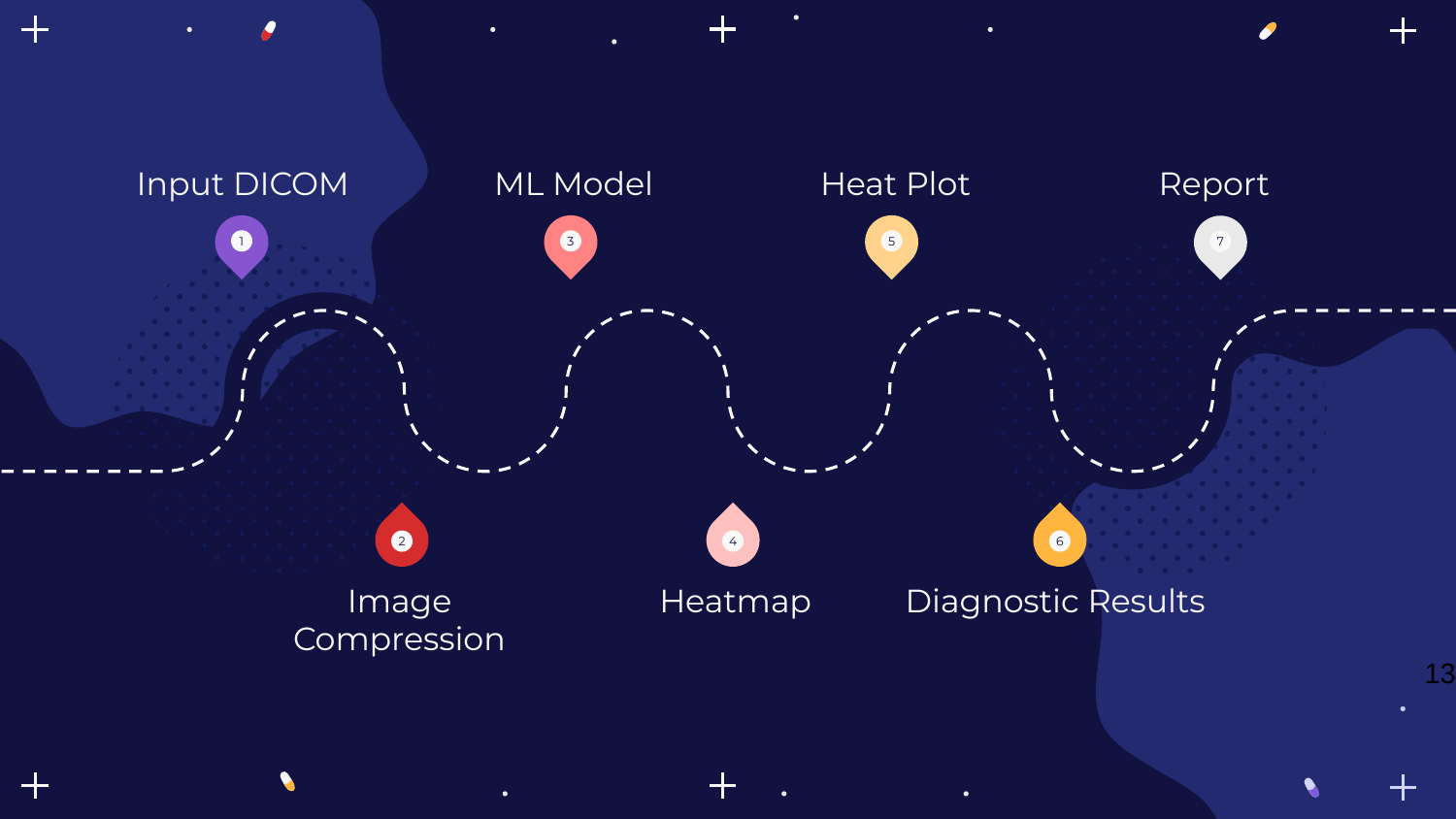

ML Model
Heat Plot
Input DICOM
Report

1

3

5

7

2

4

6
Image Compression
Heatmap
Diagnostic Results
13